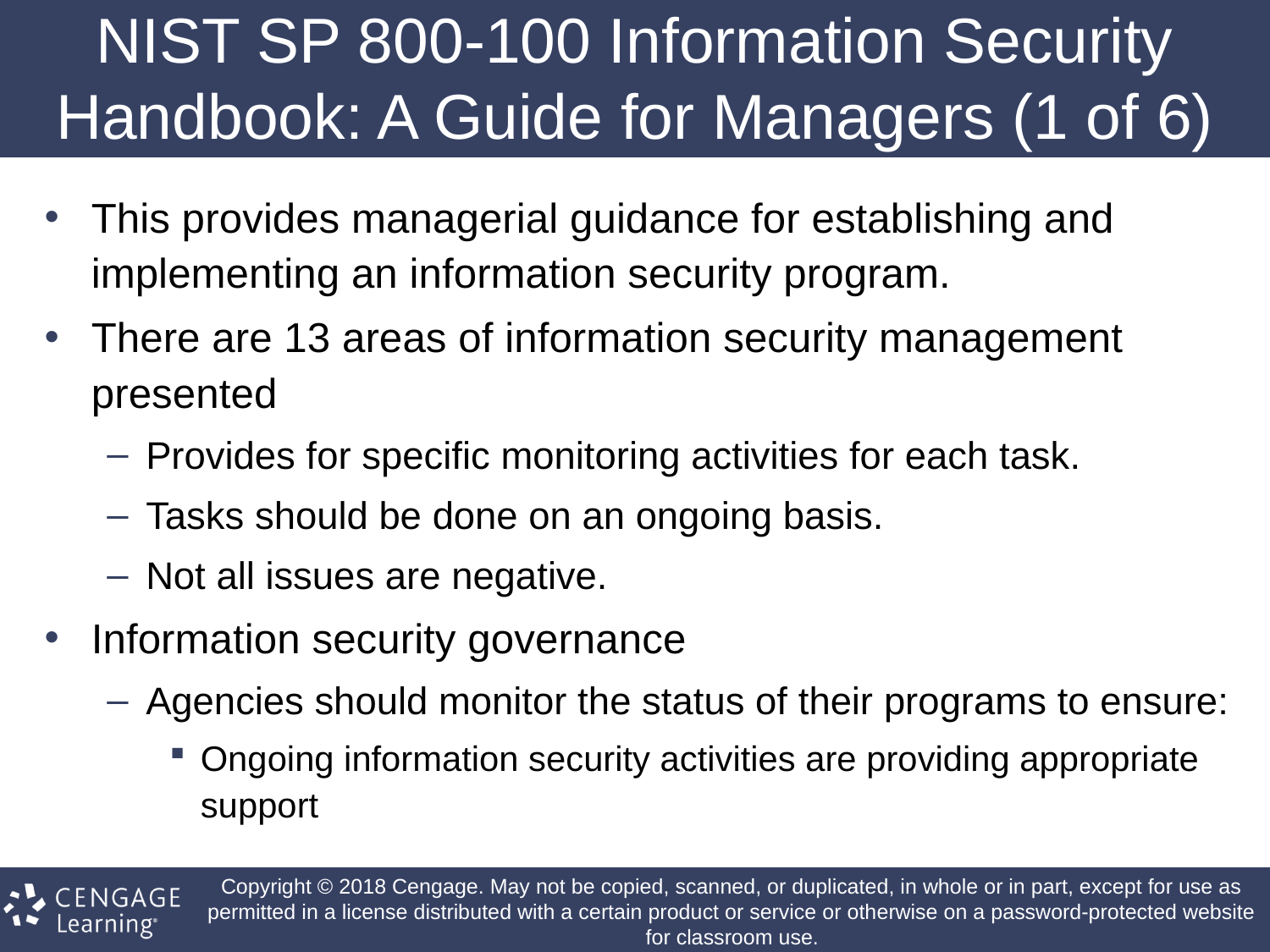

# NIST SP 800-100 Information Security Handbook: A Guide for Managers (1 of 6)
This provides managerial guidance for establishing and implementing an information security program.
There are 13 areas of information security management presented
Provides for specific monitoring activities for each task.
Tasks should be done on an ongoing basis.
Not all issues are negative.
Information security governance
Agencies should monitor the status of their programs to ensure:
Ongoing information security activities are providing appropriate support